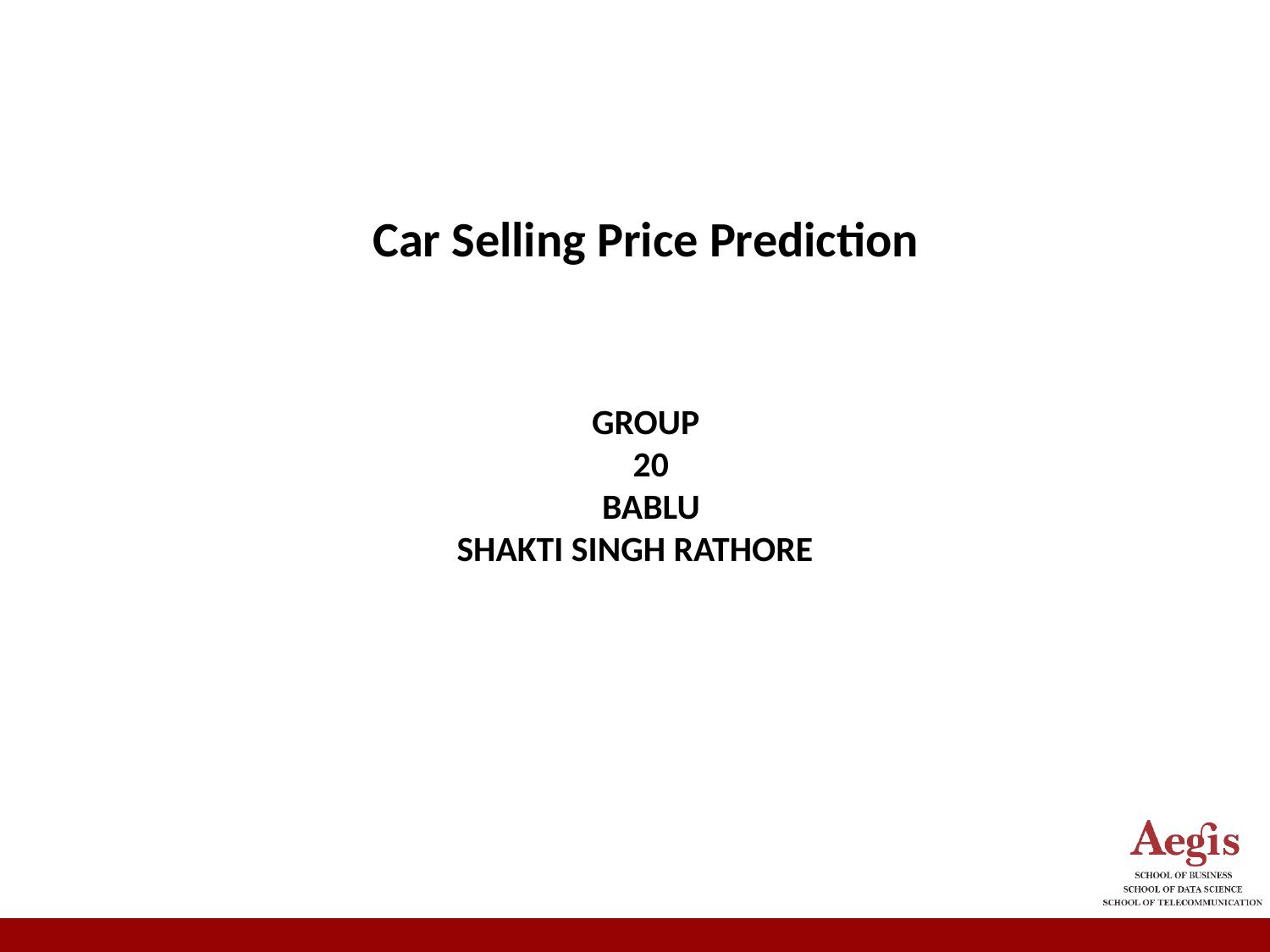

Car Selling Price Prediction
   GROUP
    20
    BABLU
SHAKTI SINGH RATHORE